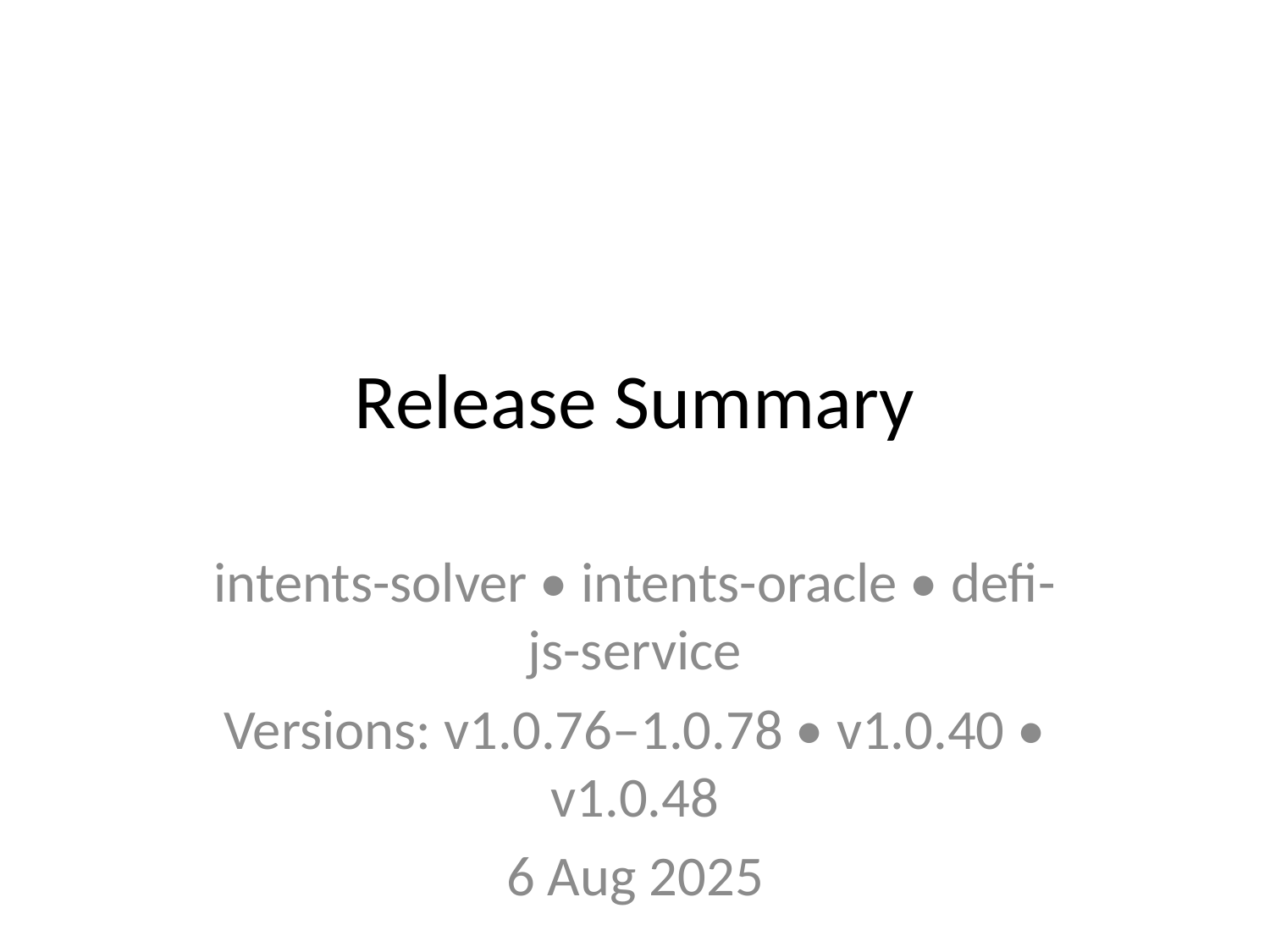

# Release Summary
intents-solver • intents-oracle • defi-js-service
Versions: v1.0.76–1.0.78 • v1.0.40 • v1.0.48
6 Aug 2025